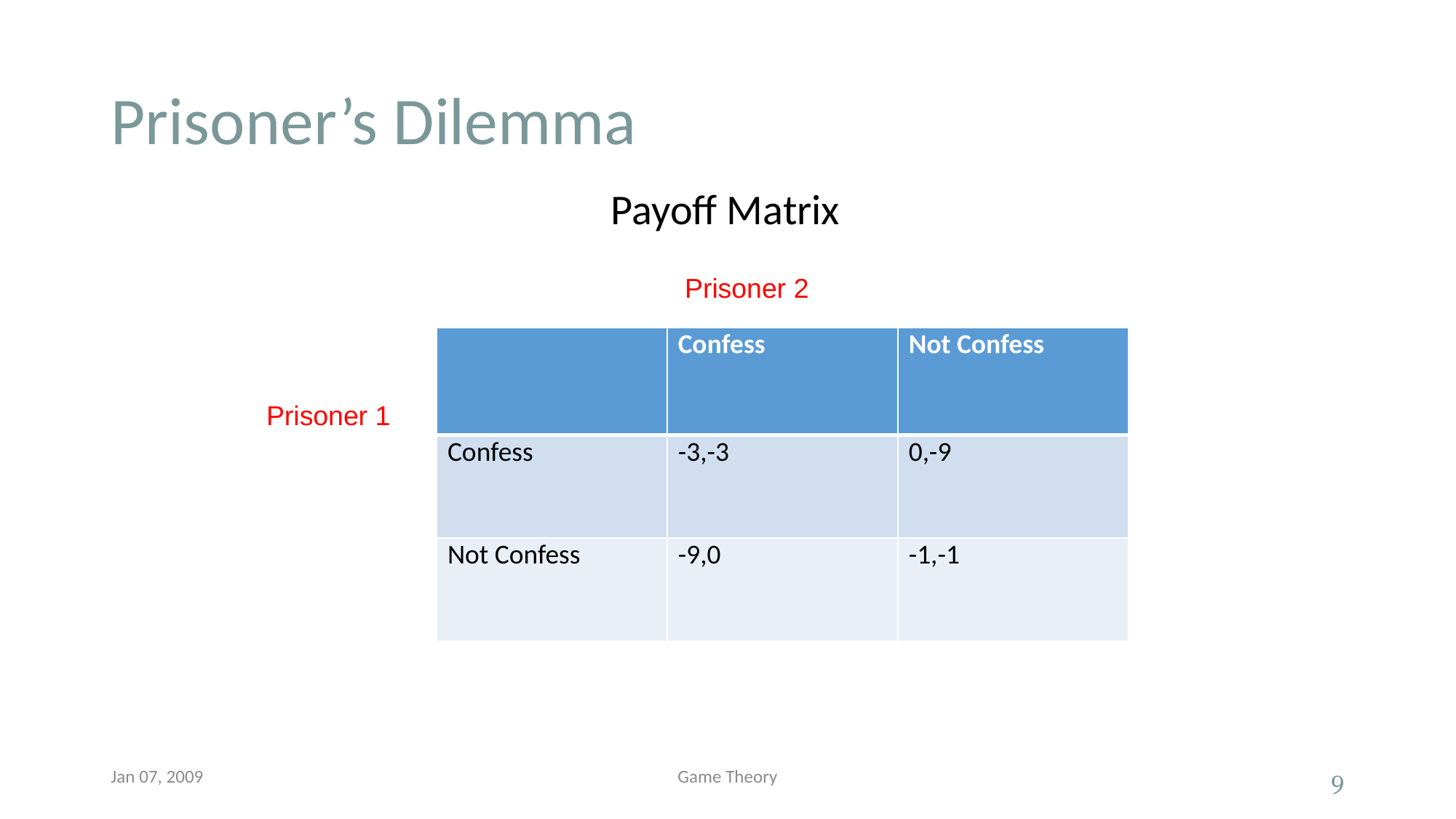

# Prisoner’s Dilemma
Payoff Matrix

Prisoner 2
|  | Confess | Not Confess |
| --- | --- | --- |
| Confess | -3,-3 | 0,-9 |
| Not Confess | -9,0 | -1,-1 |
Prisoner 1
Jan 07, 2009
Game Theory
9